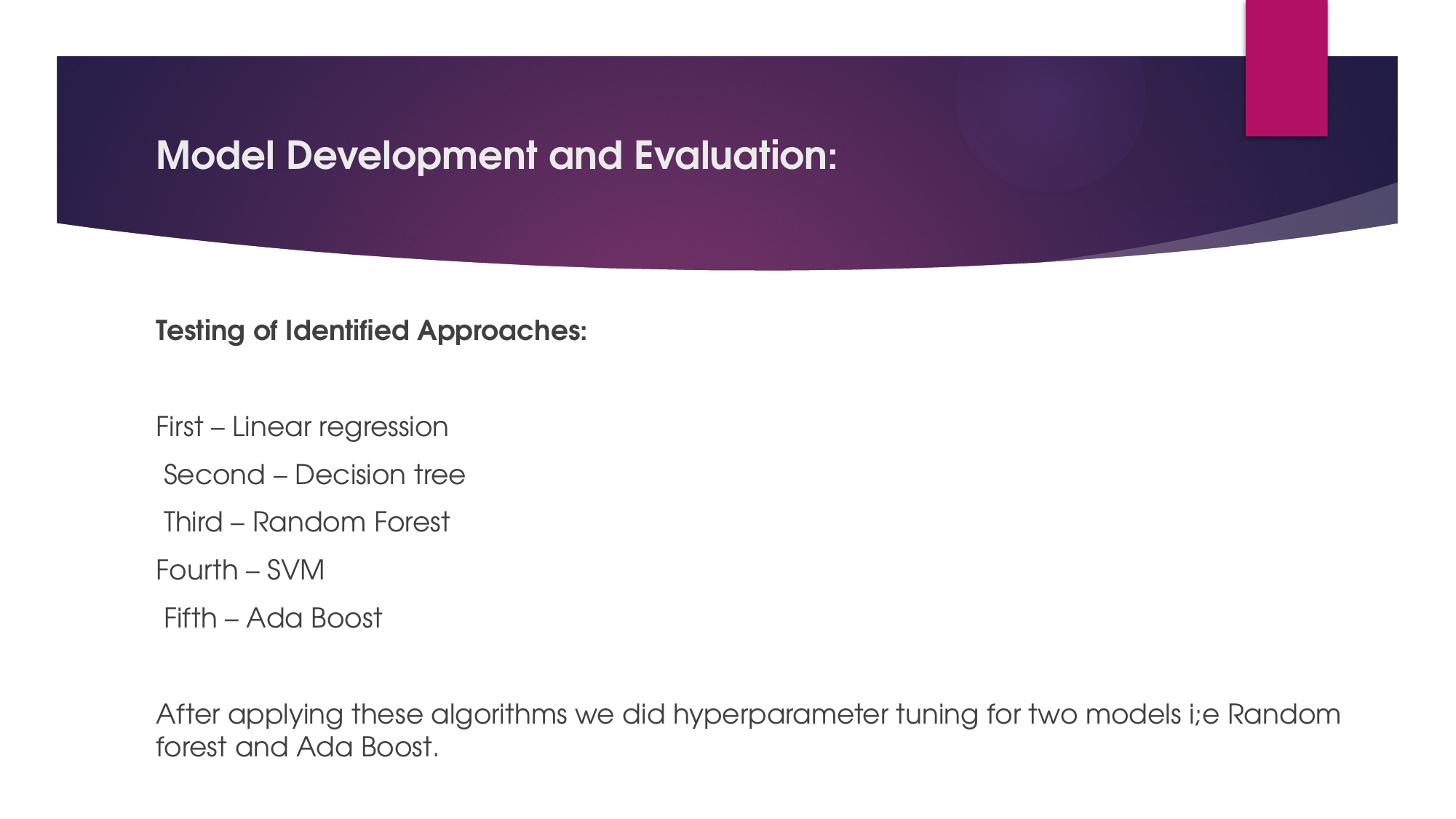

# Model Development and Evaluation:
Testing of Identified Approaches:

First – Linear regression
 Second – Decision tree
 Third – Random Forest
Fourth – SVM
 Fifth – Ada Boost

After applying these algorithms we did hyperparameter tuning for two models i;e Random forest and Ada Boost.